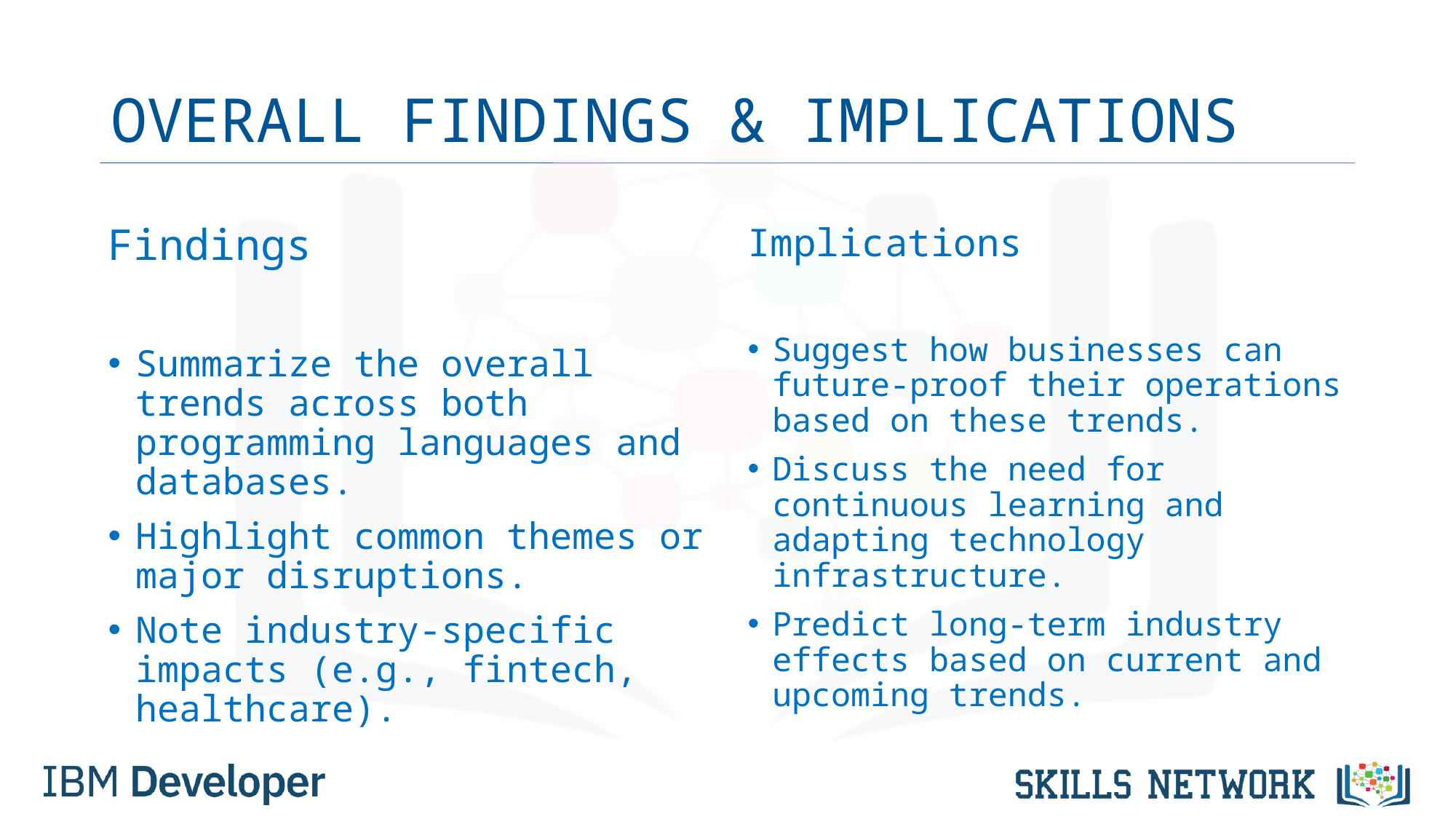

# OVERALL FINDINGS & IMPLICATIONS
Findings

Summarize the overall trends across both programming languages and databases.
Highlight common themes or major disruptions.
Note industry-specific impacts (e.g., fintech, healthcare).
Implications

Suggest how businesses can future-proof their operations based on these trends.
Discuss the need for continuous learning and adapting technology infrastructure.
Predict long-term industry effects based on current and upcoming trends.